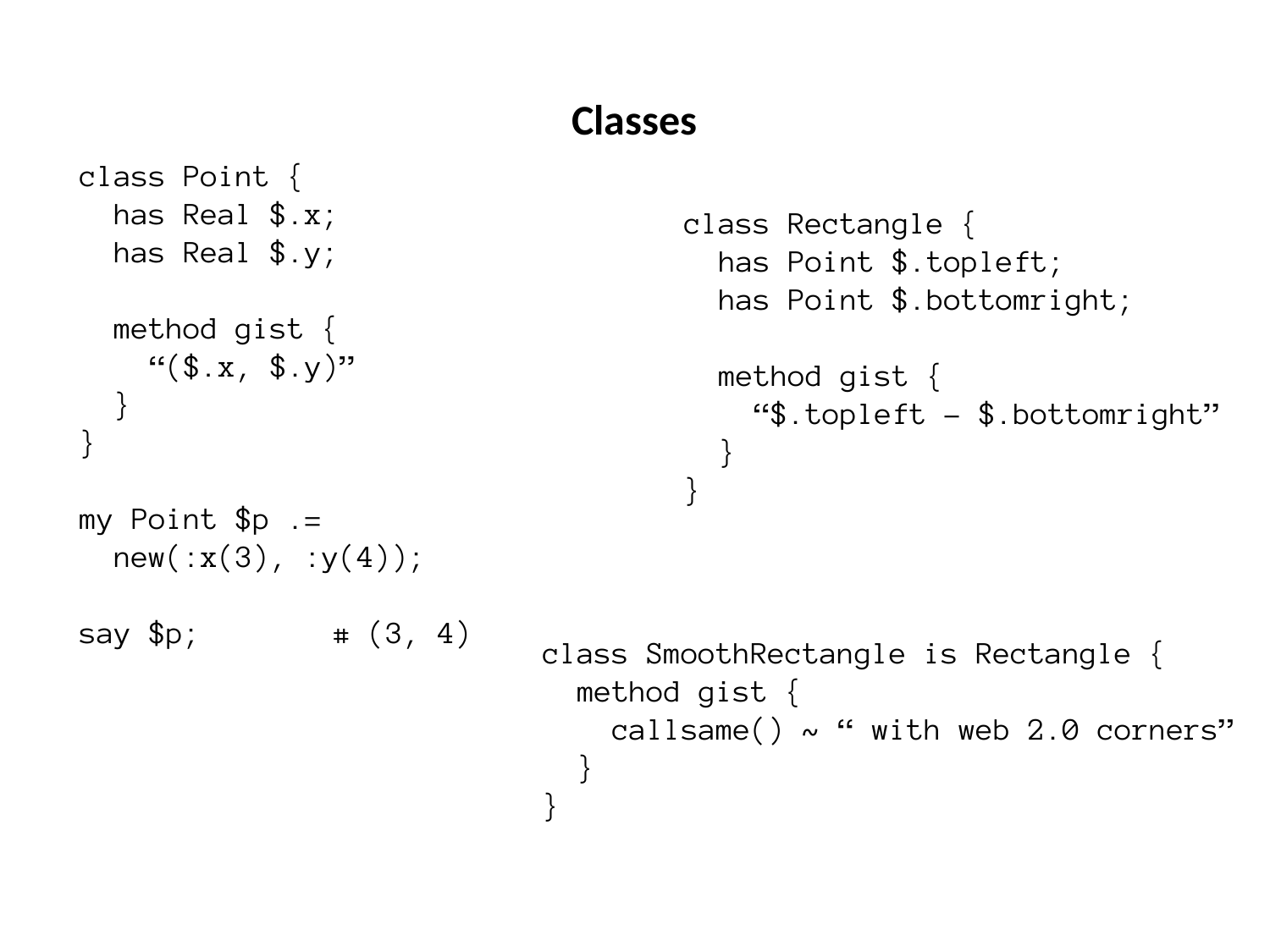

Classes
class Point {
  has Real $.x;
  has Real $.y;

  method gist {
    “($.x, $.y)”
  }
}

my Point $p .=
  new(:x(3), :y(4));

say $p;		# (3, 4)
class Rectangle {
  has Point $.topleft;
  has Point $.bottomright;

  method gist {
    “$.topleft - $.bottomright”
  }
}
class SmoothRectangle is Rectangle {
  method gist {
    callsame() ~ “ with web 2.0 corners”
  }
}